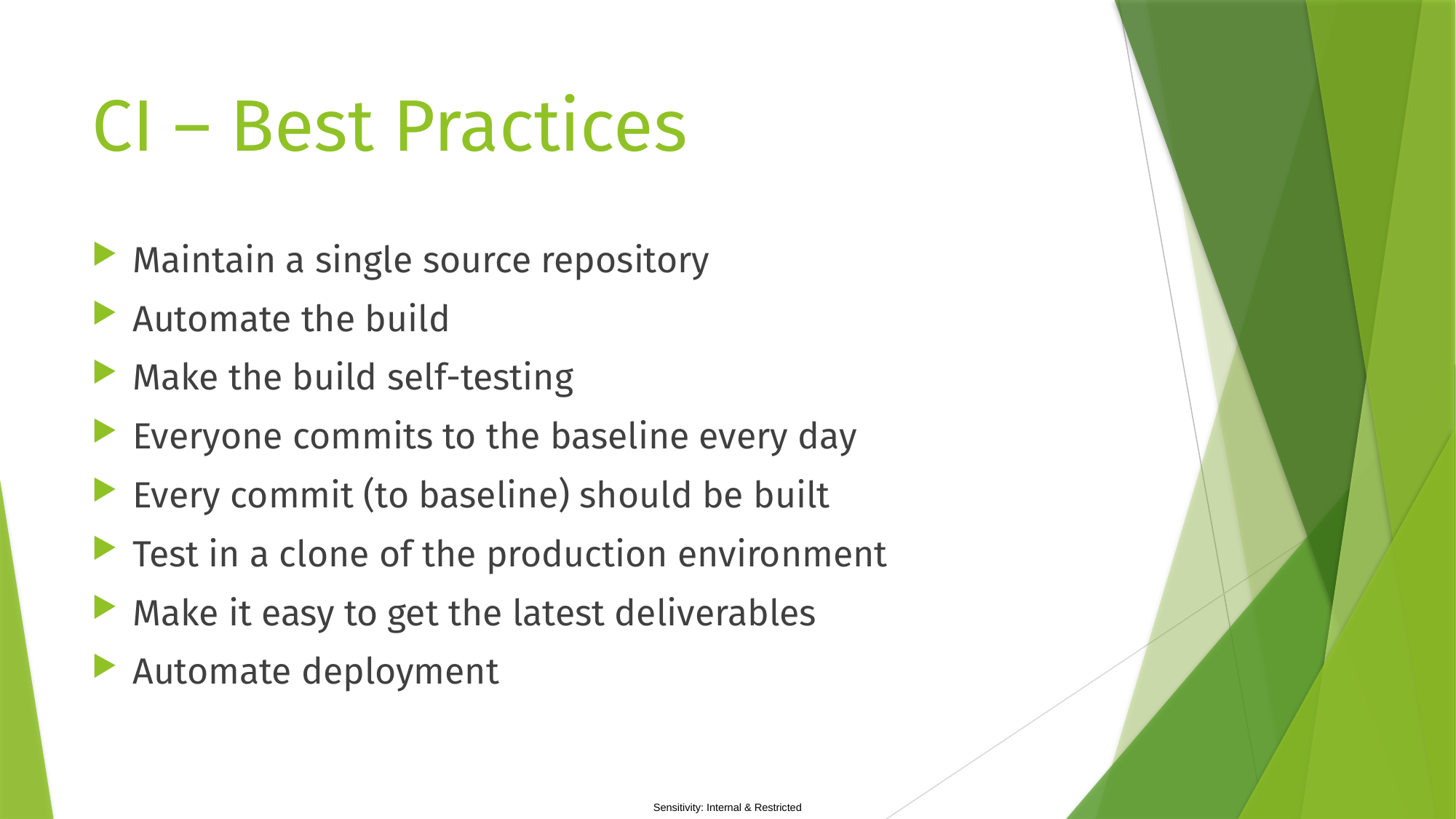

# CI – Best Practices
Maintain a single source repository
Automate the build
Make the build self-testing
Everyone commits to the baseline every day
Every commit (to baseline) should be built
Test in a clone of the production environment
Make it easy to get the latest deliverables
Automate deployment